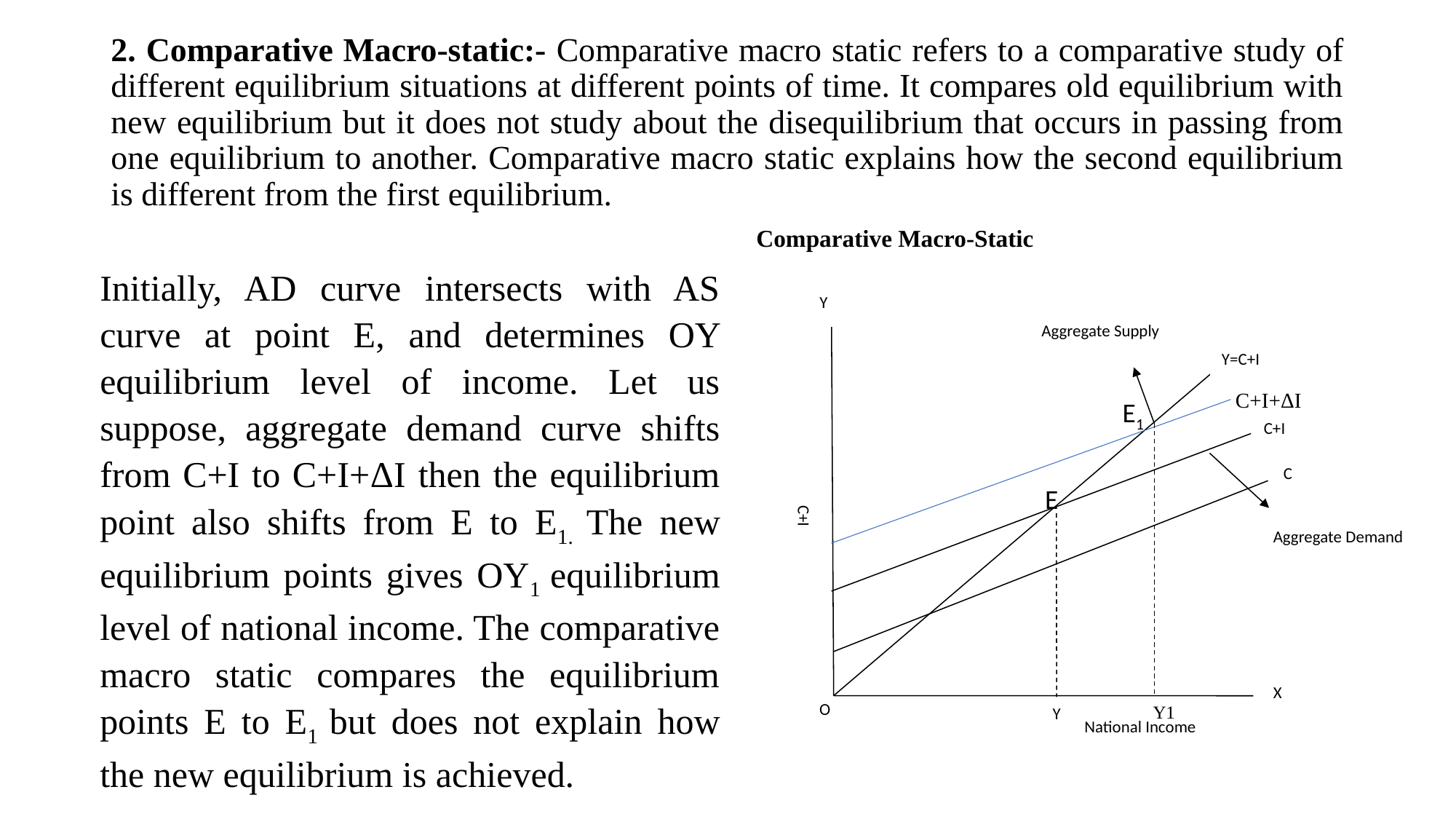

# 2. Comparative Macro-static:- Comparative macro static refers to a comparative study of different equilibrium situations at different points of time. It compares old equilibrium with new equilibrium but it does not study about the disequilibrium that occurs in passing from one equilibrium to another. Comparative macro static explains how the second equilibrium is different from the first equilibrium.
Comparative Macro-Static
Initially, AD curve intersects with AS curve at point E, and determines OY equilibrium level of income. Let us suppose, aggregate demand curve shifts from C+I to C+I+ΔI then the equilibrium point also shifts from E to E1. The new equilibrium points gives OY1 equilibrium level of national income. The comparative macro static compares the equilibrium points E to E1 but does not explain how the new equilibrium is achieved.
Y
Aggregate Supply
Y=C+I
C+I
C
C+I
Aggregate Demand

X
O
Y
National Income
C+I+ΔI
E1
E
Y1